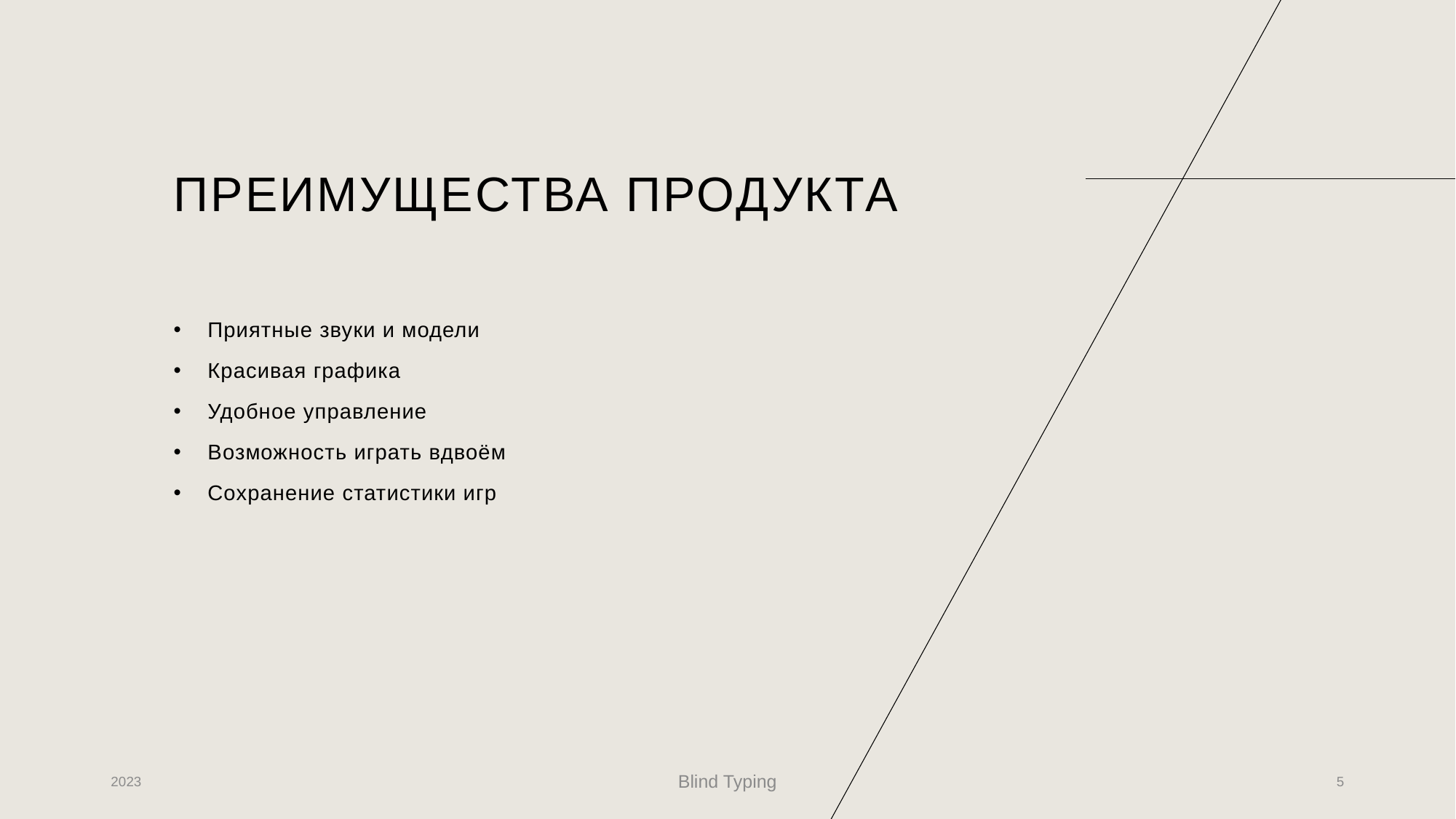

# ПРЕИМУЩЕСТВА ПРОДУКТА
Приятные звуки и модели
Красивая графика
Удобное управление
Возможность играть вдвоём
Сохранение статистики игр

2023
Blind Typing
5